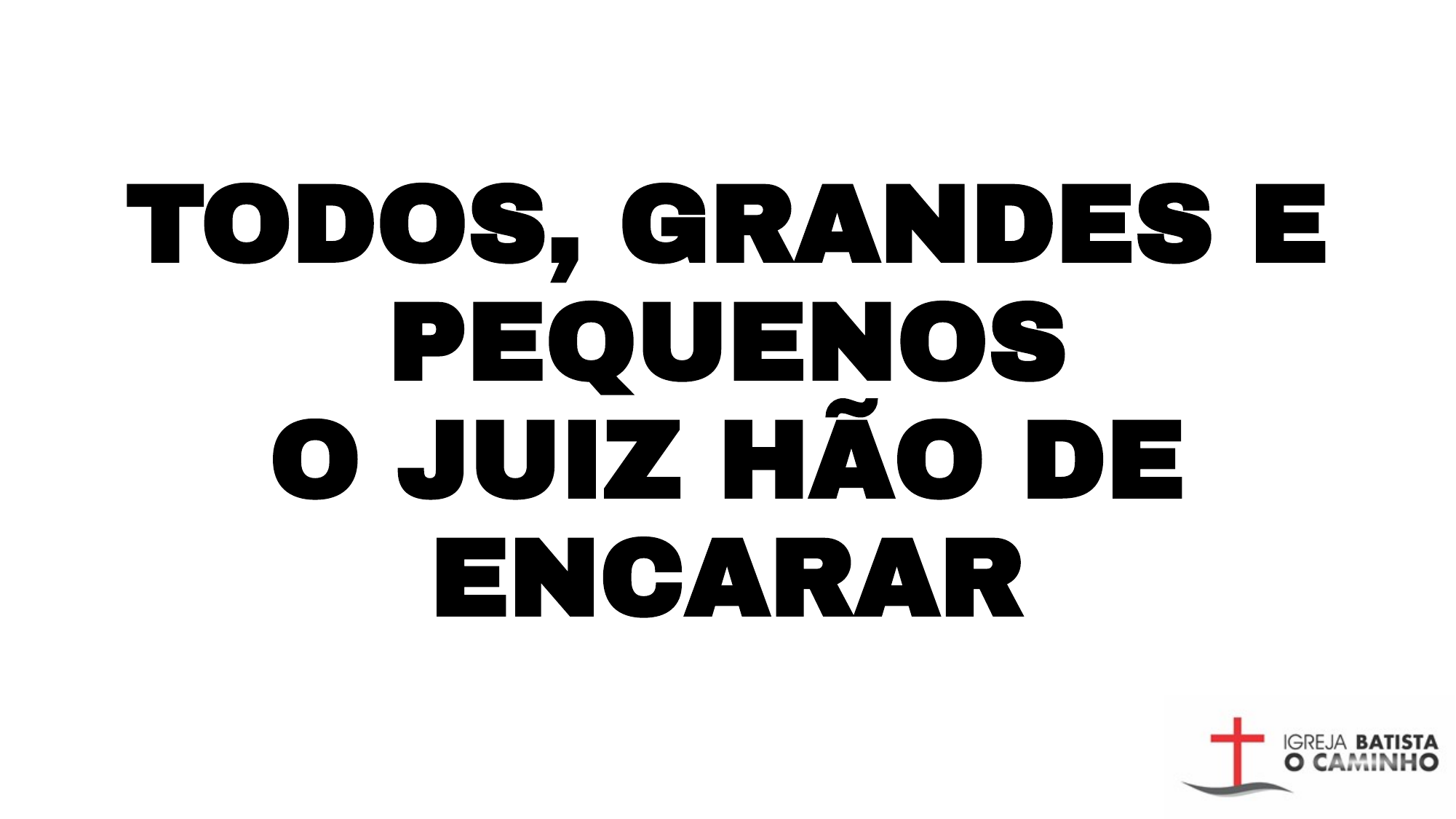

# TODOS, GRANDES E PEQUENOS O JUIZ HÃO DE ENCARAR